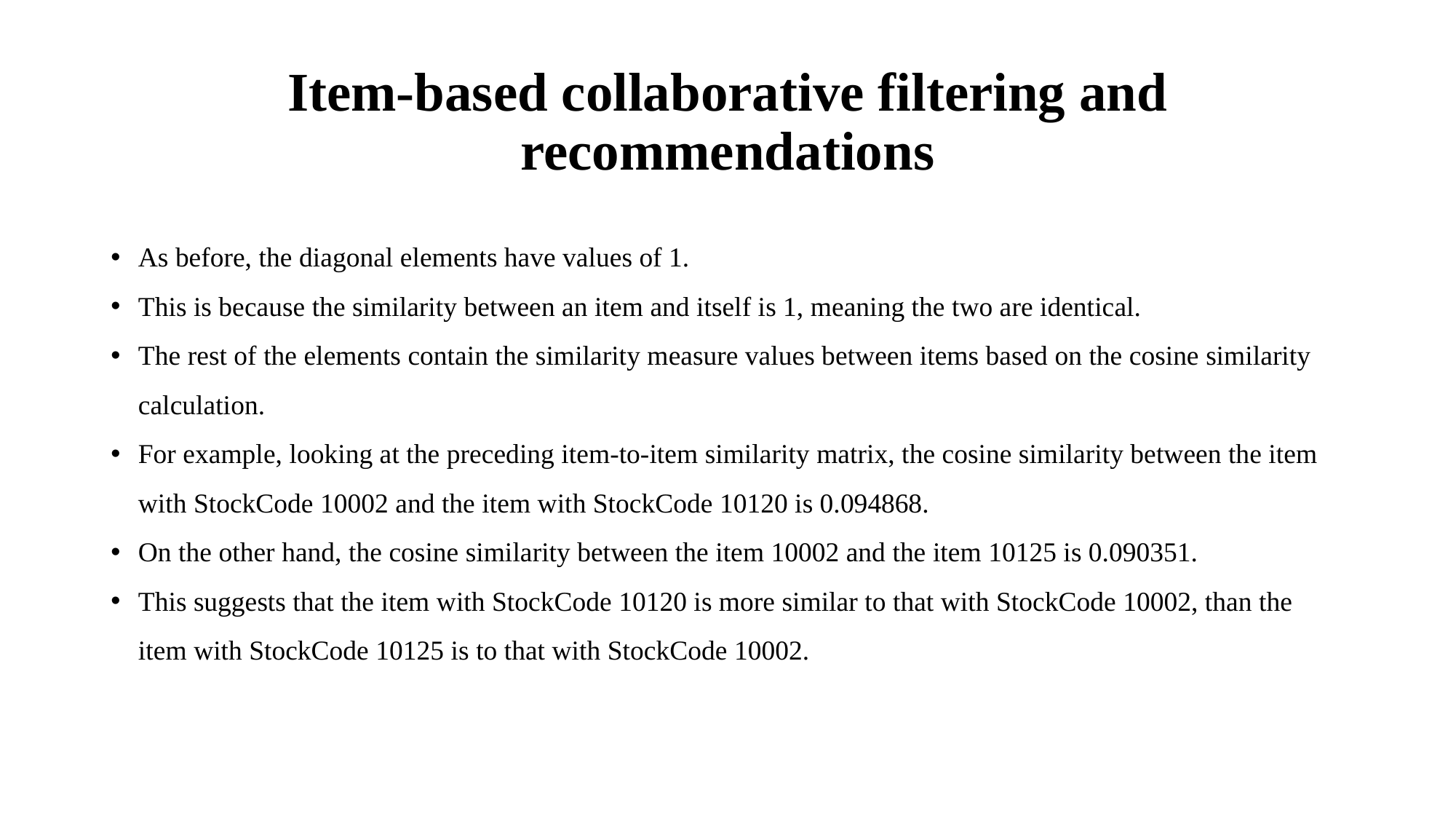

# Item-based collaborative filtering and recommendations
As before, the diagonal elements have values of 1.
This is because the similarity between an item and itself is 1, meaning the two are identical.
The rest of the elements contain the similarity measure values between items based on the cosine similarity calculation.
For example, looking at the preceding item-to-item similarity matrix, the cosine similarity between the item with StockCode 10002 and the item with StockCode 10120 is 0.094868.
On the other hand, the cosine similarity between the item 10002 and the item 10125 is 0.090351.
This suggests that the item with StockCode 10120 is more similar to that with StockCode 10002, than the item with StockCode 10125 is to that with StockCode 10002.